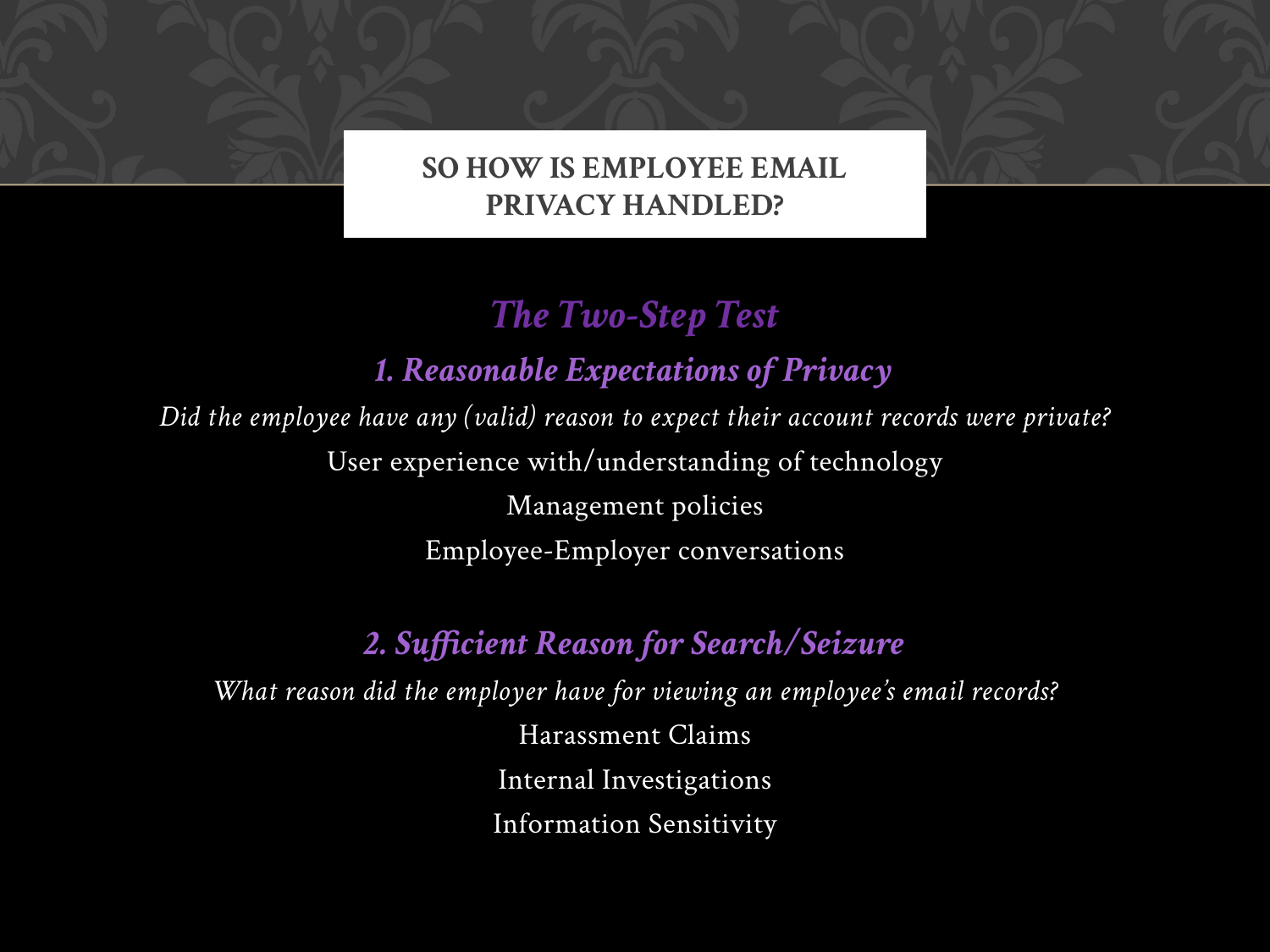

# So how is employee email privacy handled?
The Two-Step Test
1. Reasonable Expectations of Privacy
Did the employee have any (valid) reason to expect their account records were private?
User experience with/understanding of technology
Management policies
Employee-Employer conversations

2. Sufficient Reason for Search/Seizure
What reason did the employer have for viewing an employee’s email records?
Harassment Claims
Internal Investigations
Information Sensitivity